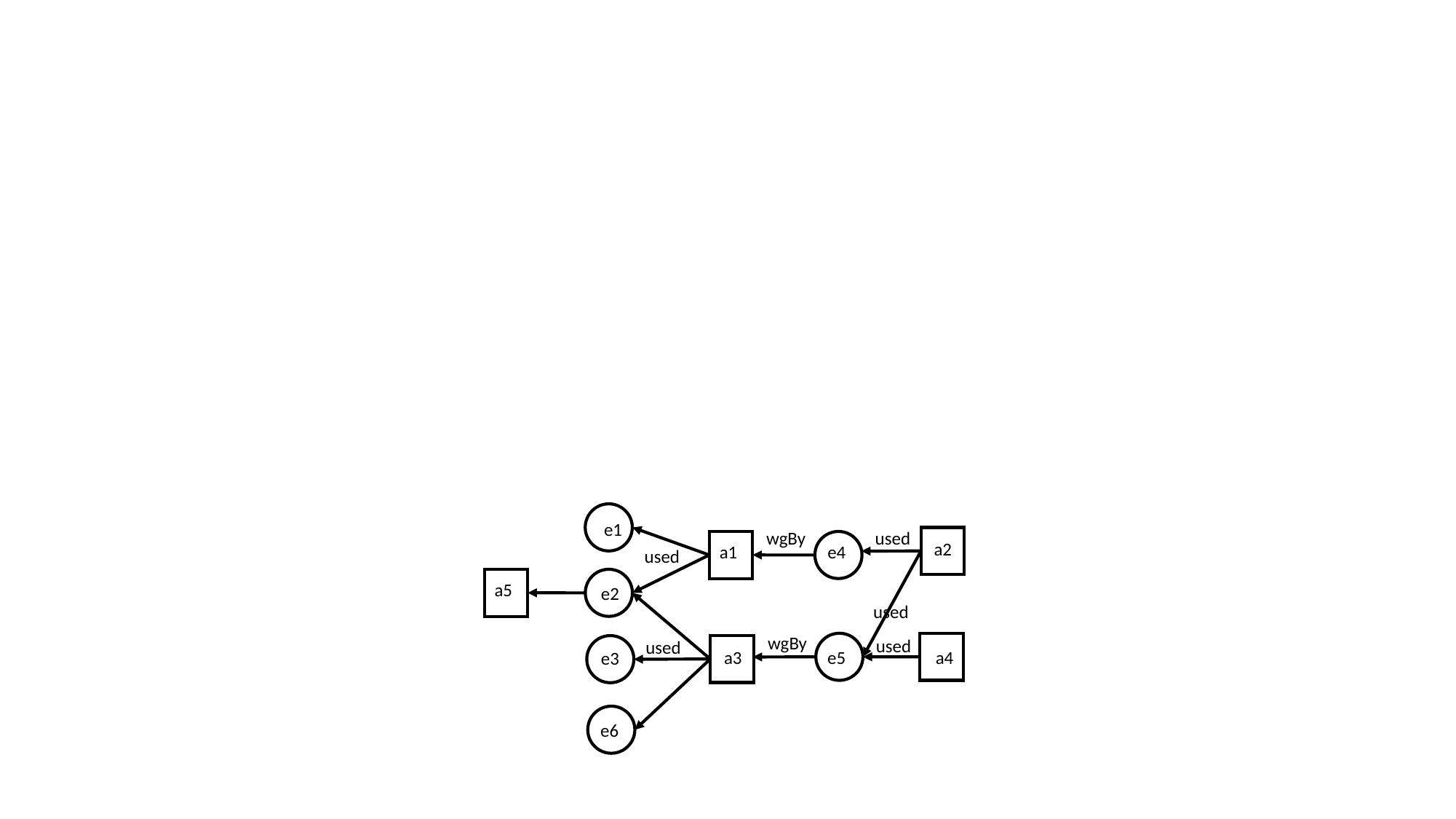

e1
used
wgBy

a2

e4

a1
used

a5

e2
used
wgBy
used
used

a3

e5
a4
e3

e6